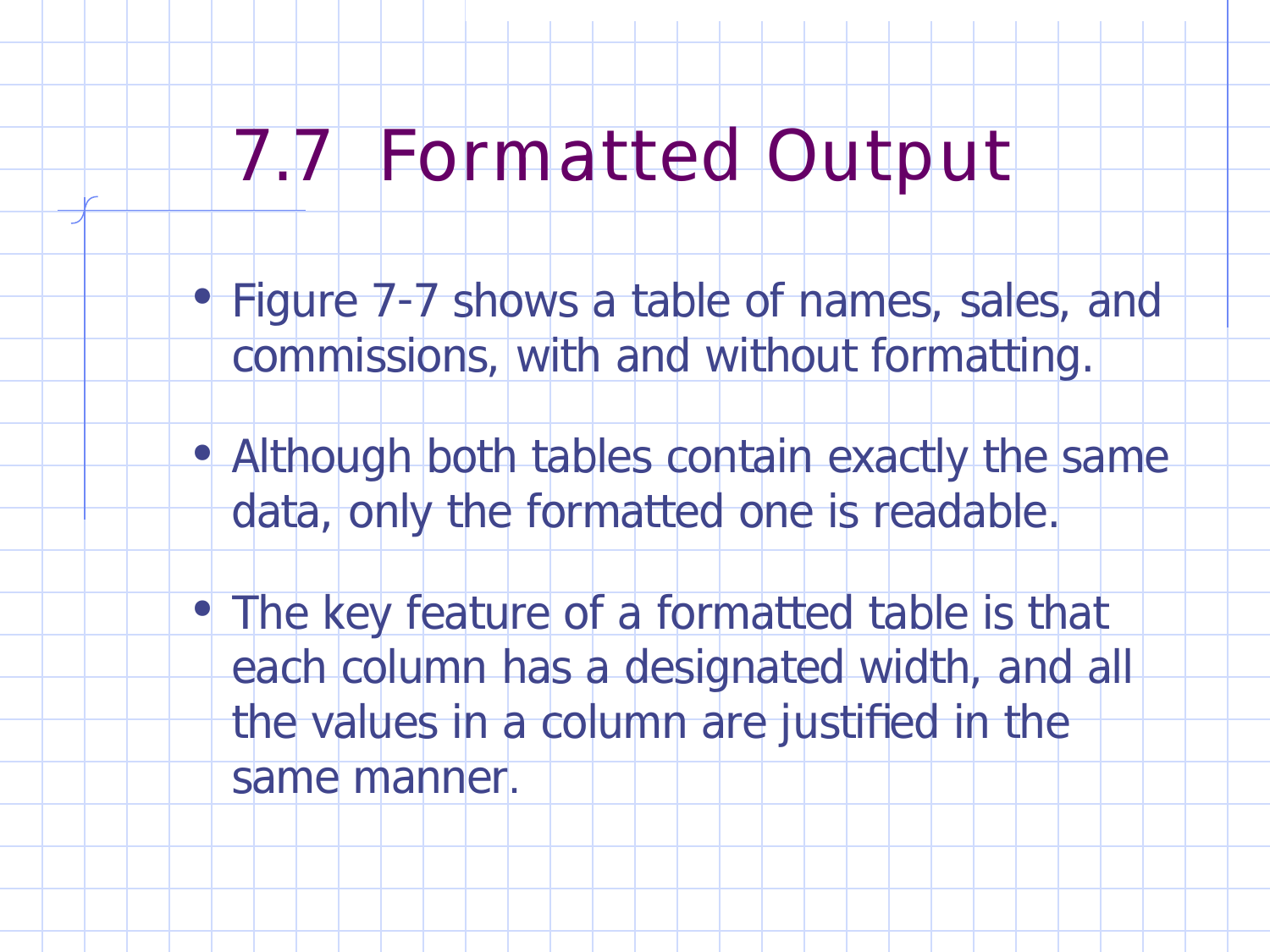

# 7.7  Formatted Output
Figure 7-7 shows a table of names, sales, and commissions, with and without formatting.

Although both tables contain exactly the same data, only the formatted one is readable.

The key feature of a formatted table is that each column has a designated width, and all the values in a column are justified in the same manner.